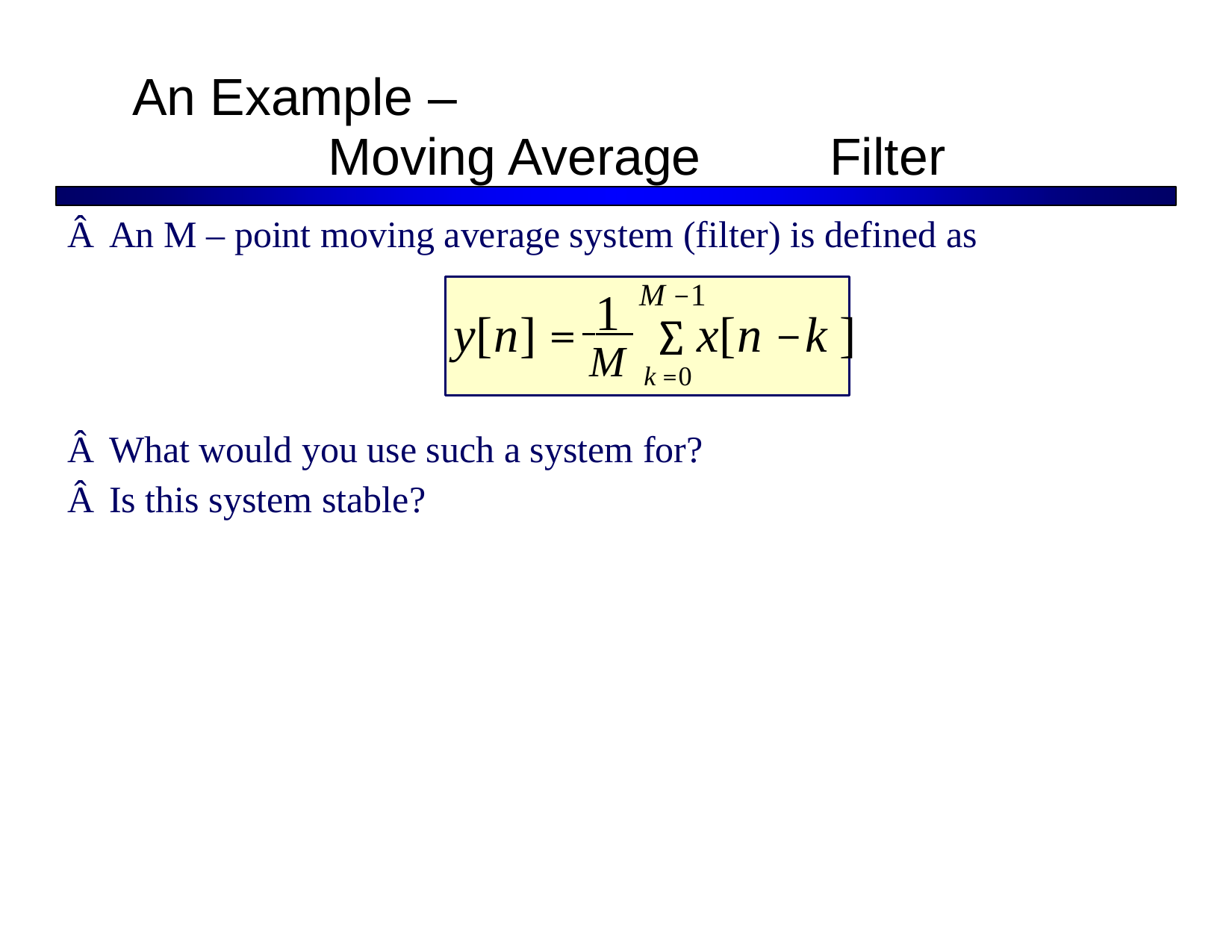

An Example –
Moving Average
Filter

Â An M – point moving average system (filter) is defined as

M −1
M k =0

 1
y[n] =
x[n −
k ]
∑

Â What would you use such a system
Â Is this system stable?
for?